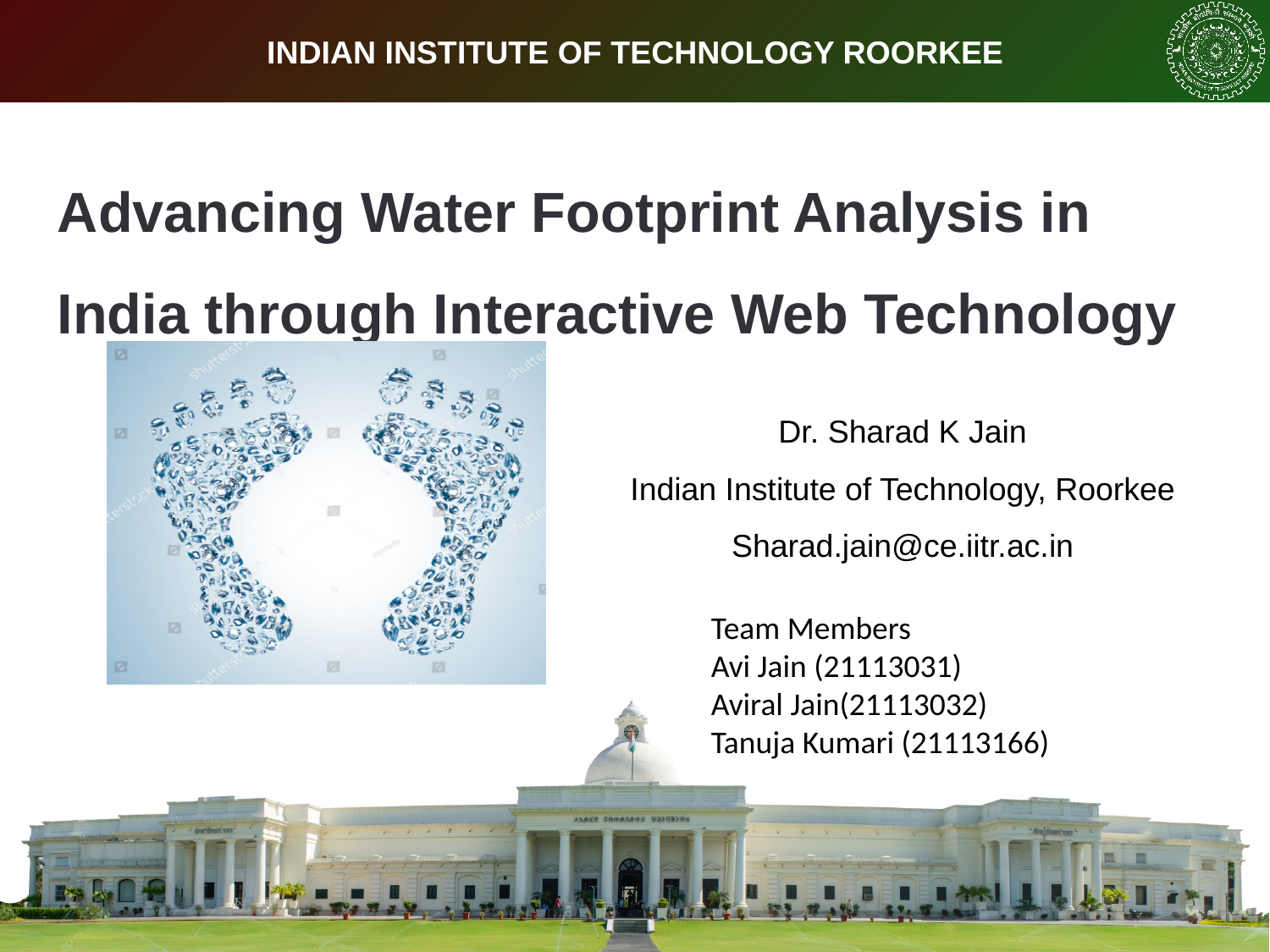

Advancing Water Footprint Analysis in India through Interactive Web Technology

Dr. Sharad K Jain
Indian Institute of Technology, Roorkee
Sharad.jain@ce.iitr.ac.in
Team Members
Avi Jain (21113031)
Aviral Jain(21113032)
Tanuja Kumari (21113166)